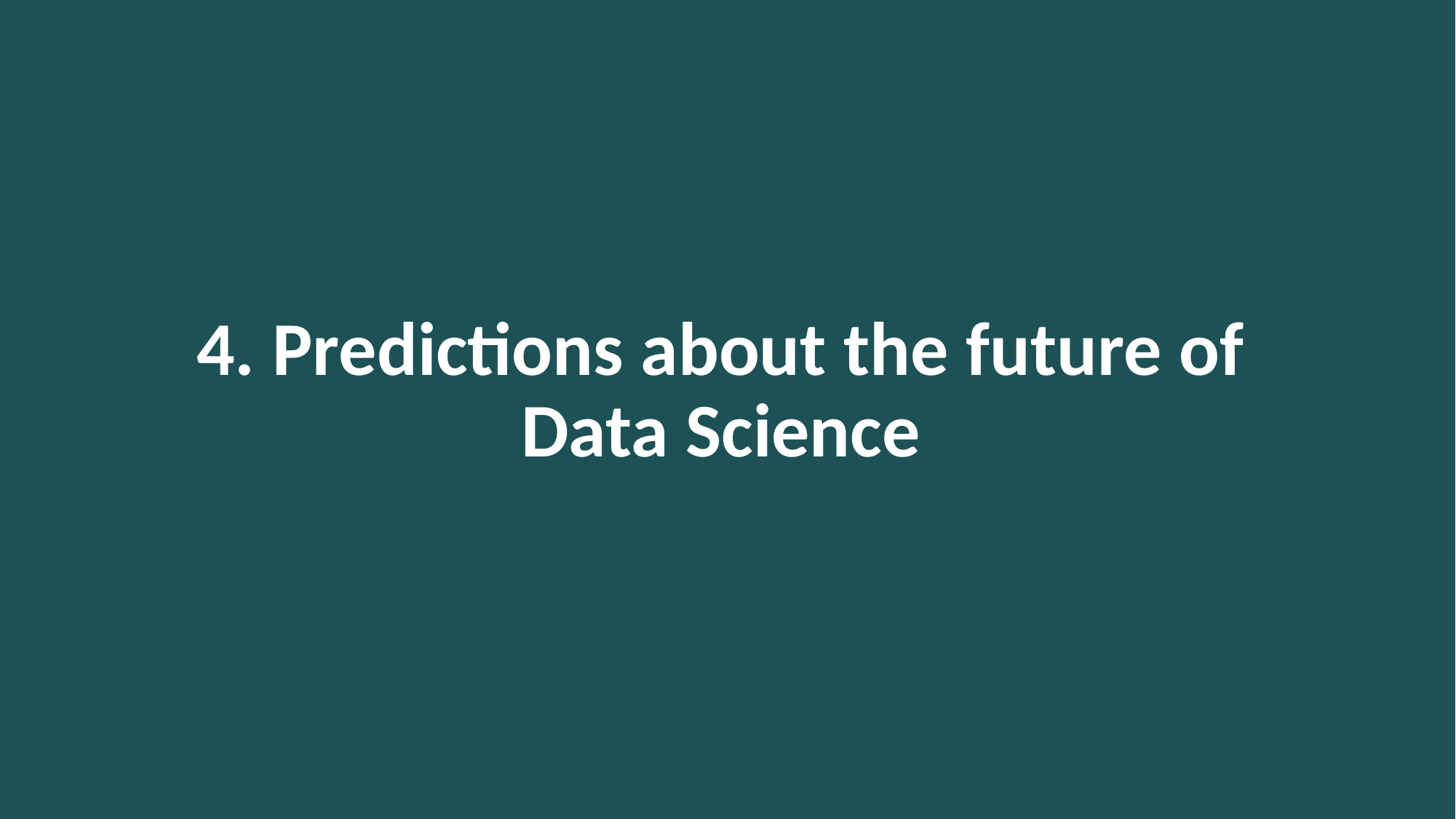

# 4. Predictions about the future of Data Science